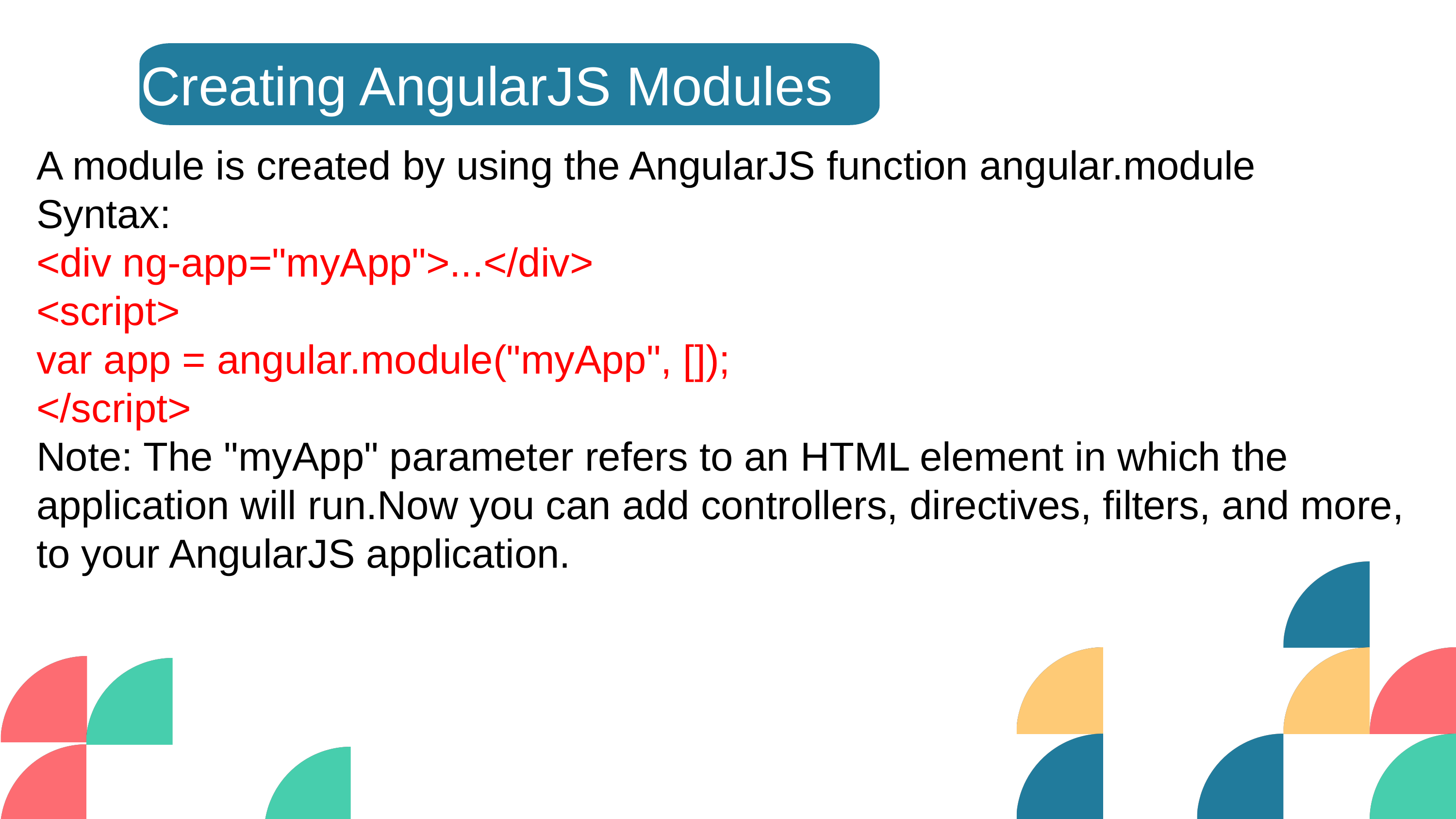

Creating AngularJS Modules
A module is created by using the AngularJS function angular.module
Syntax:
<div ng-app="myApp">...</div>
<script>
var app = angular.module("myApp", []);
</script>
Note: The "myApp" parameter refers to an HTML element in which the application will run.Now you can add controllers, directives, filters, and more, to your AngularJS application.